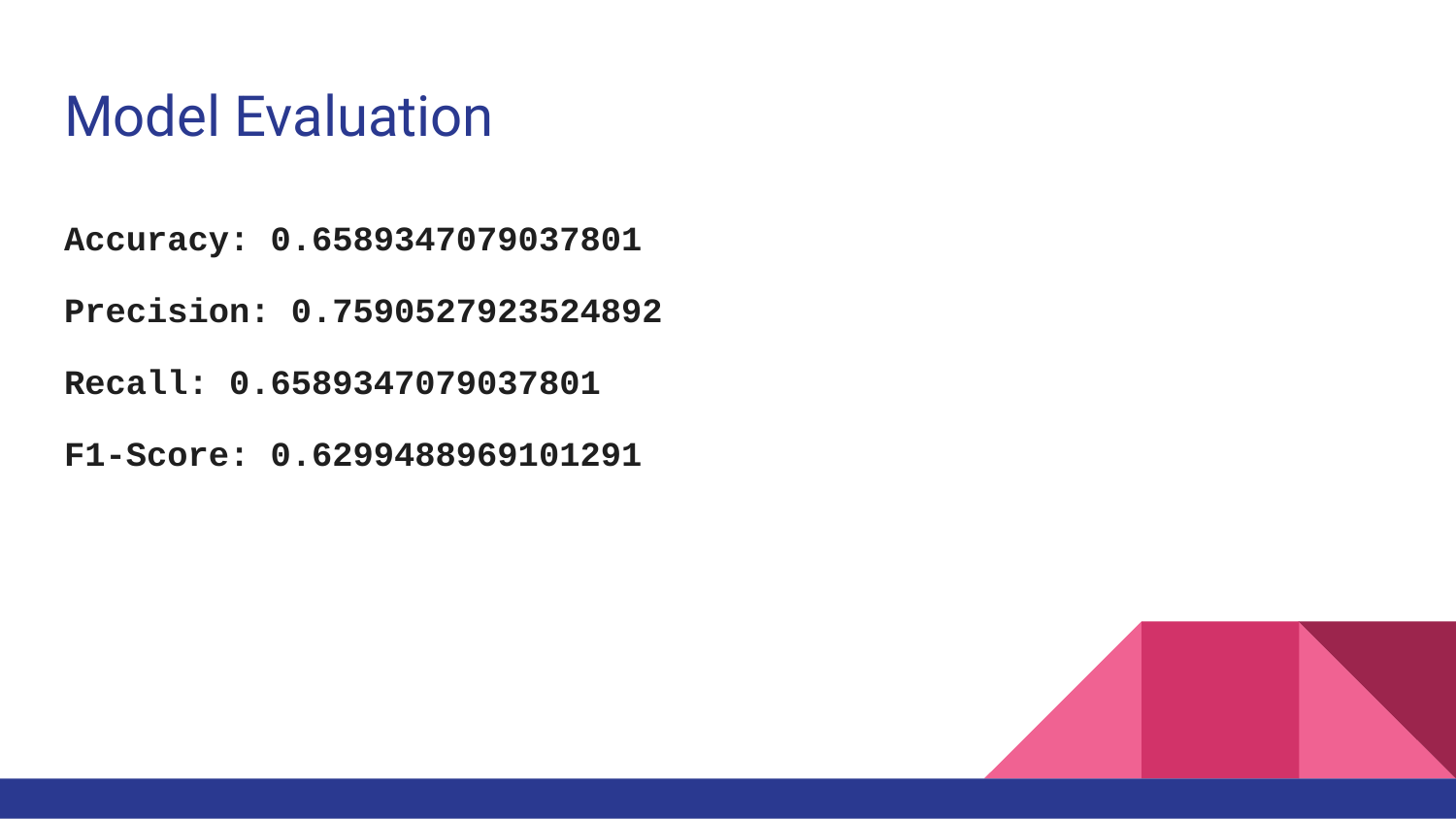

# Model Evaluation
Accuracy: 0.6589347079037801
Precision: 0.7590527923524892
Recall: 0.6589347079037801
F1-Score: 0.6299488969101291